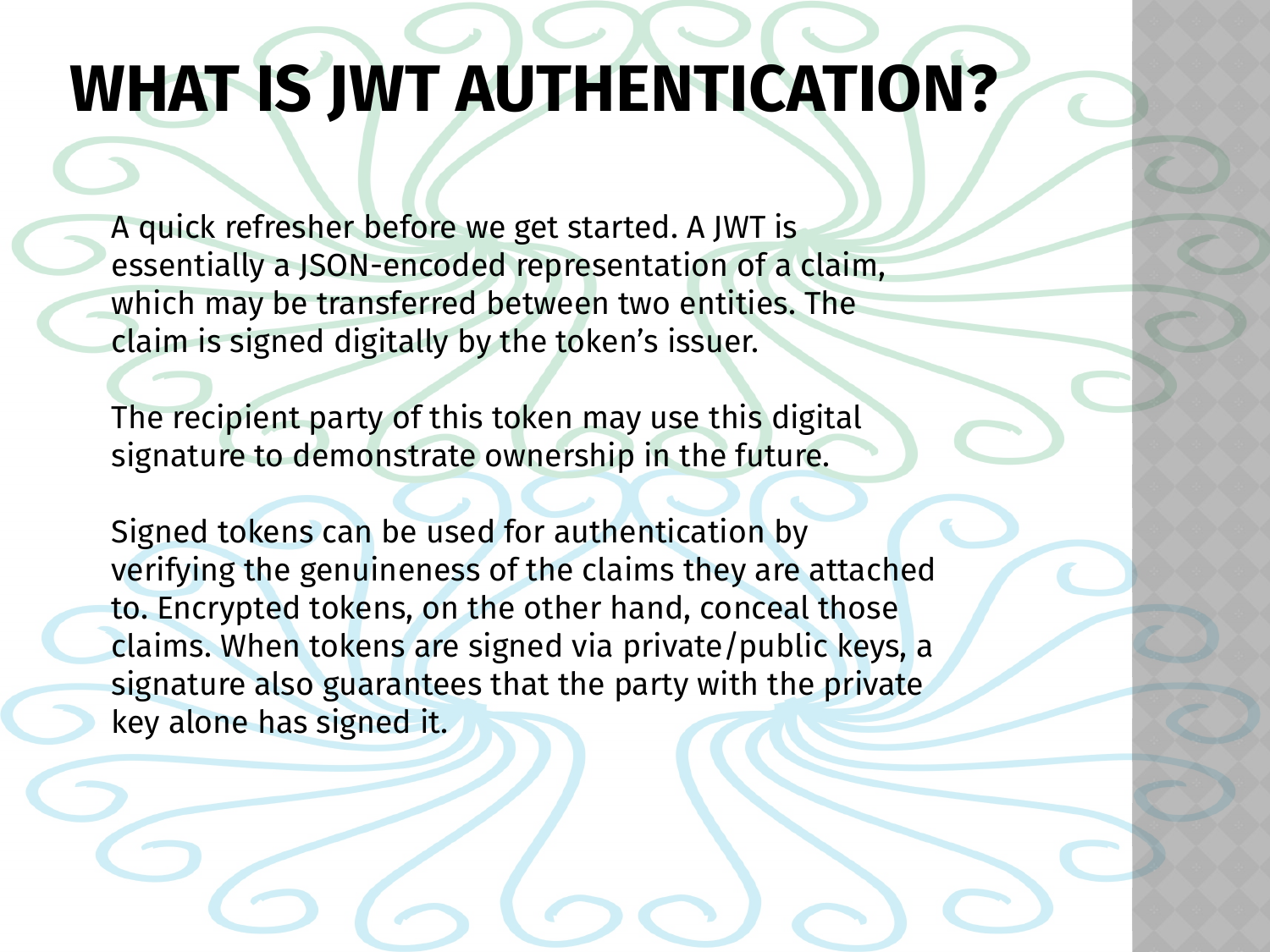

# What Is JWT Authentication?
A quick refresher before we get started. A JWT is essentially a JSON-encoded representation of a claim, which may be transferred between two entities. The claim is signed digitally by the token’s issuer.

The recipient party of this token may use this digital signature to demonstrate ownership in the future.

Signed tokens can be used for authentication by verifying the genuineness of the claims they are attached to. Encrypted tokens, on the other hand, conceal those claims. When tokens are signed via private/public keys, a signature also guarantees that the party with the private key alone has signed it.